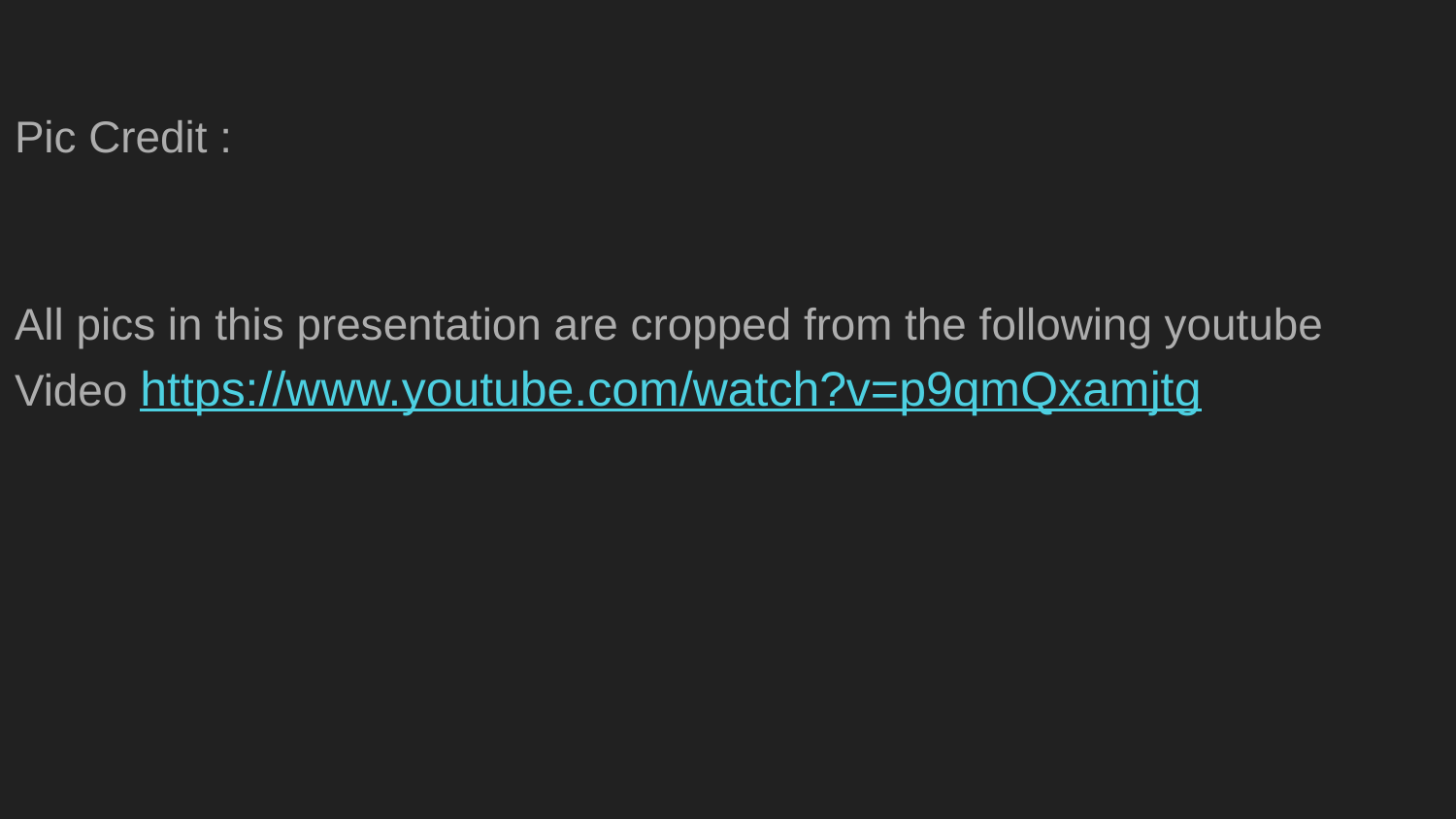

Pic Credit :

All pics in this presentation are cropped from the following youtube Video https://www.youtube.com/watch?v=p9qmQxamjtg